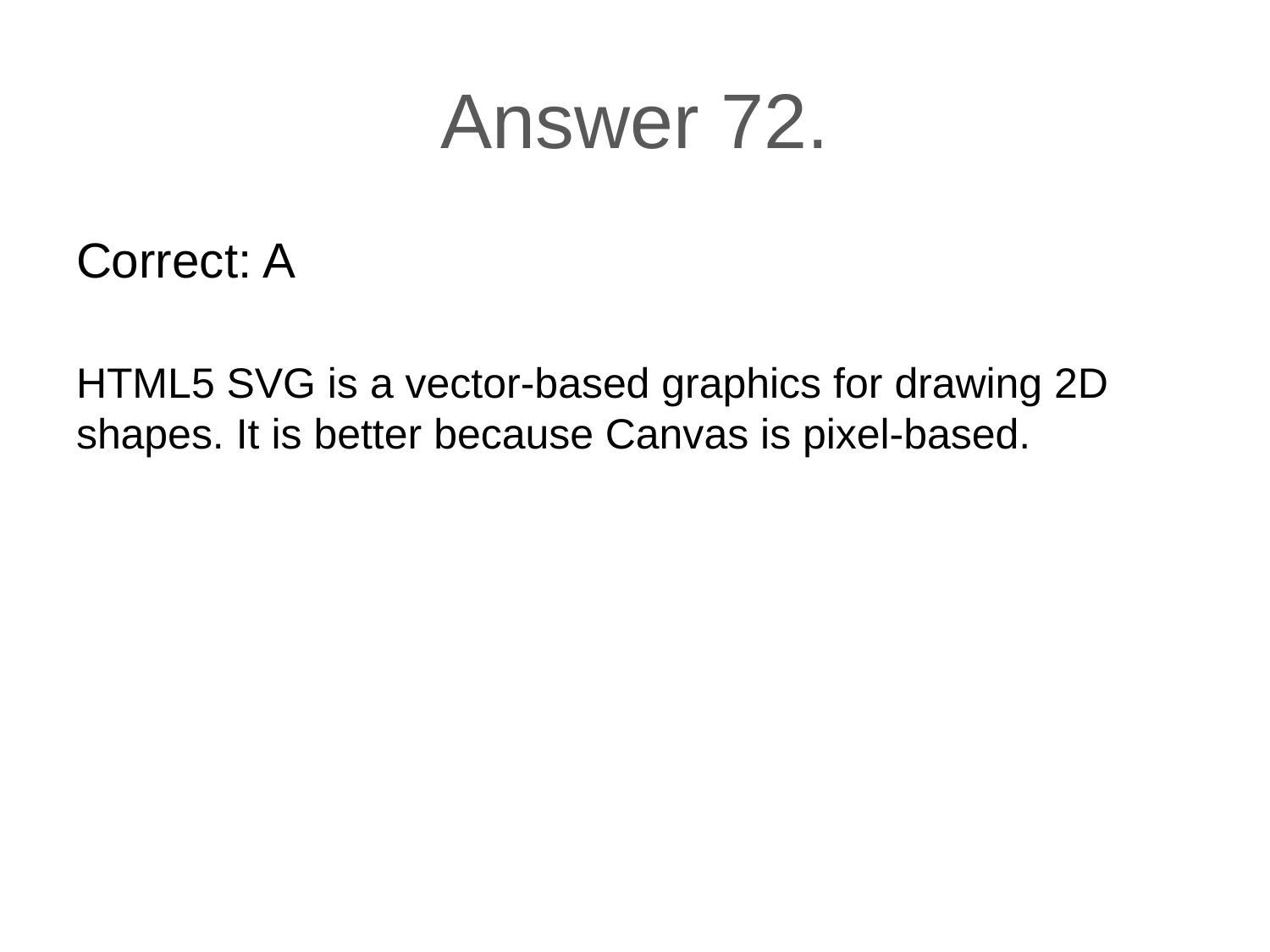

# Answer 72.
Correct: A

HTML5 SVG is a vector-based graphics for drawing 2D shapes. It is better because Canvas is pixel-based.